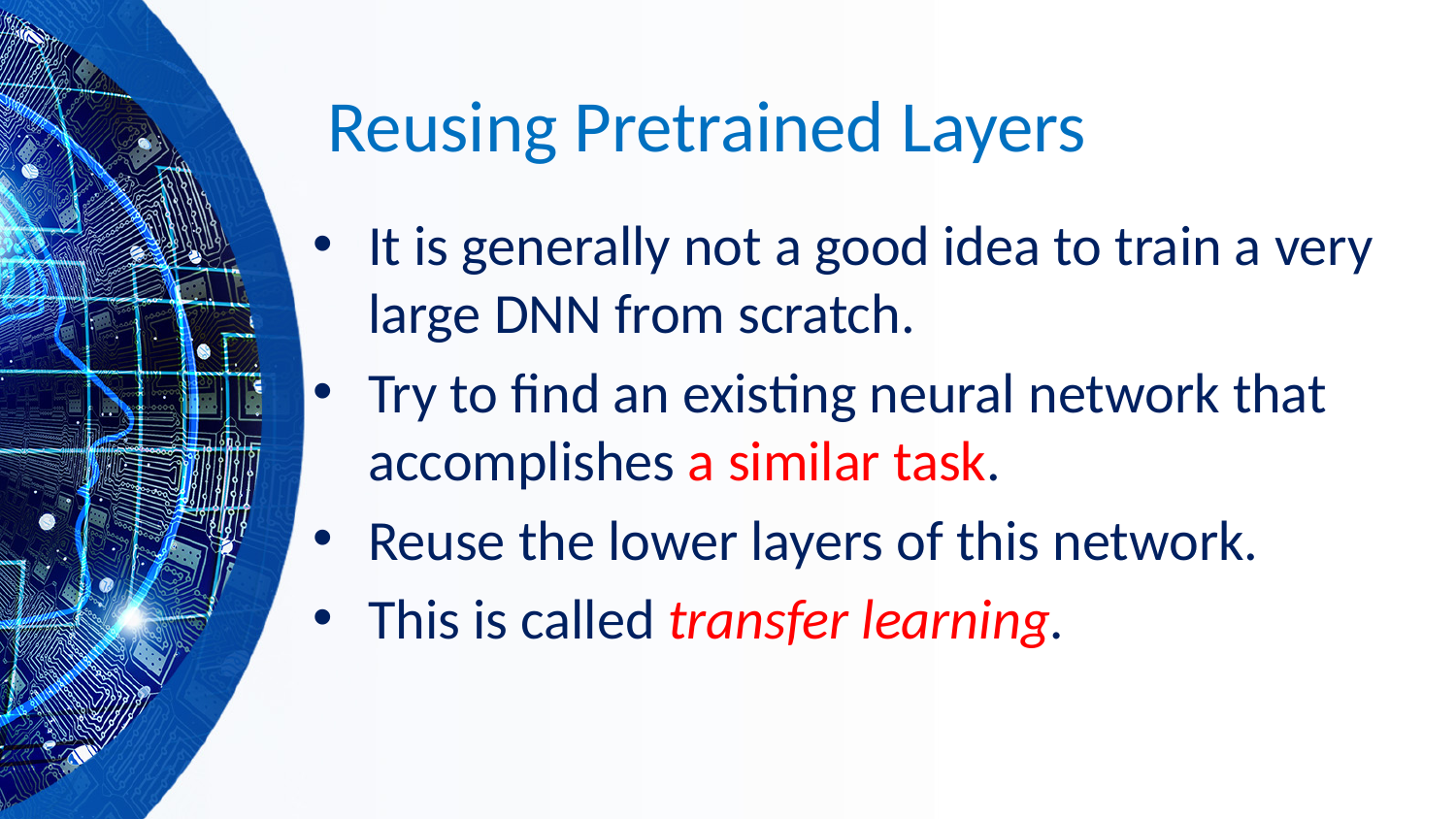

# Reusing Pretrained Layers
It is generally not a good idea to train a very large DNN from scratch.
Try to find an existing neural network that accomplishes a similar task.
Reuse the lower layers of this network.
This is called transfer learning.